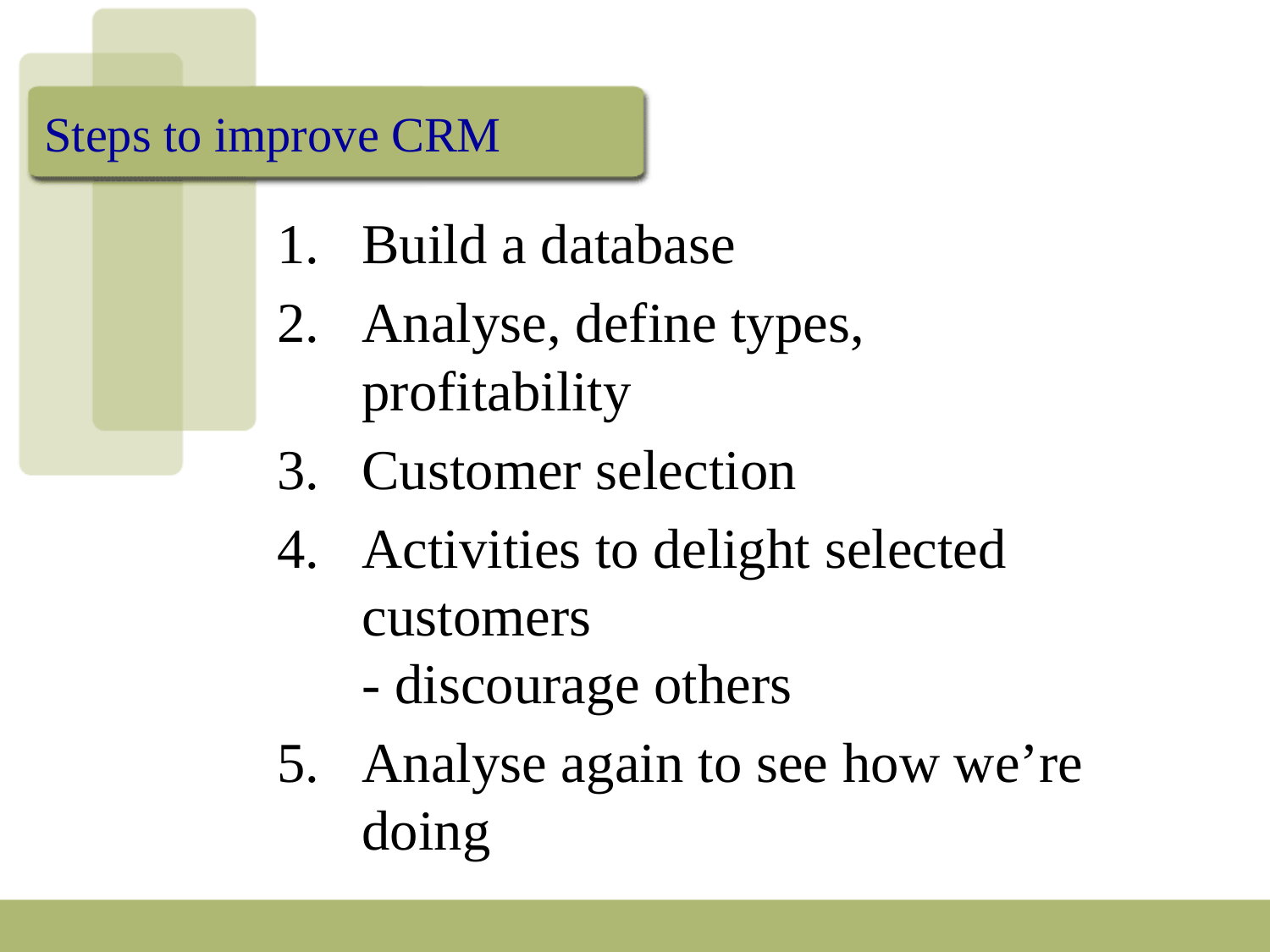

# Steps to improve CRM
Build a database
Analyse, define types, profitability
Customer selection
Activities to delight selected customers
- discourage others
Analyse again to see how we’re doing